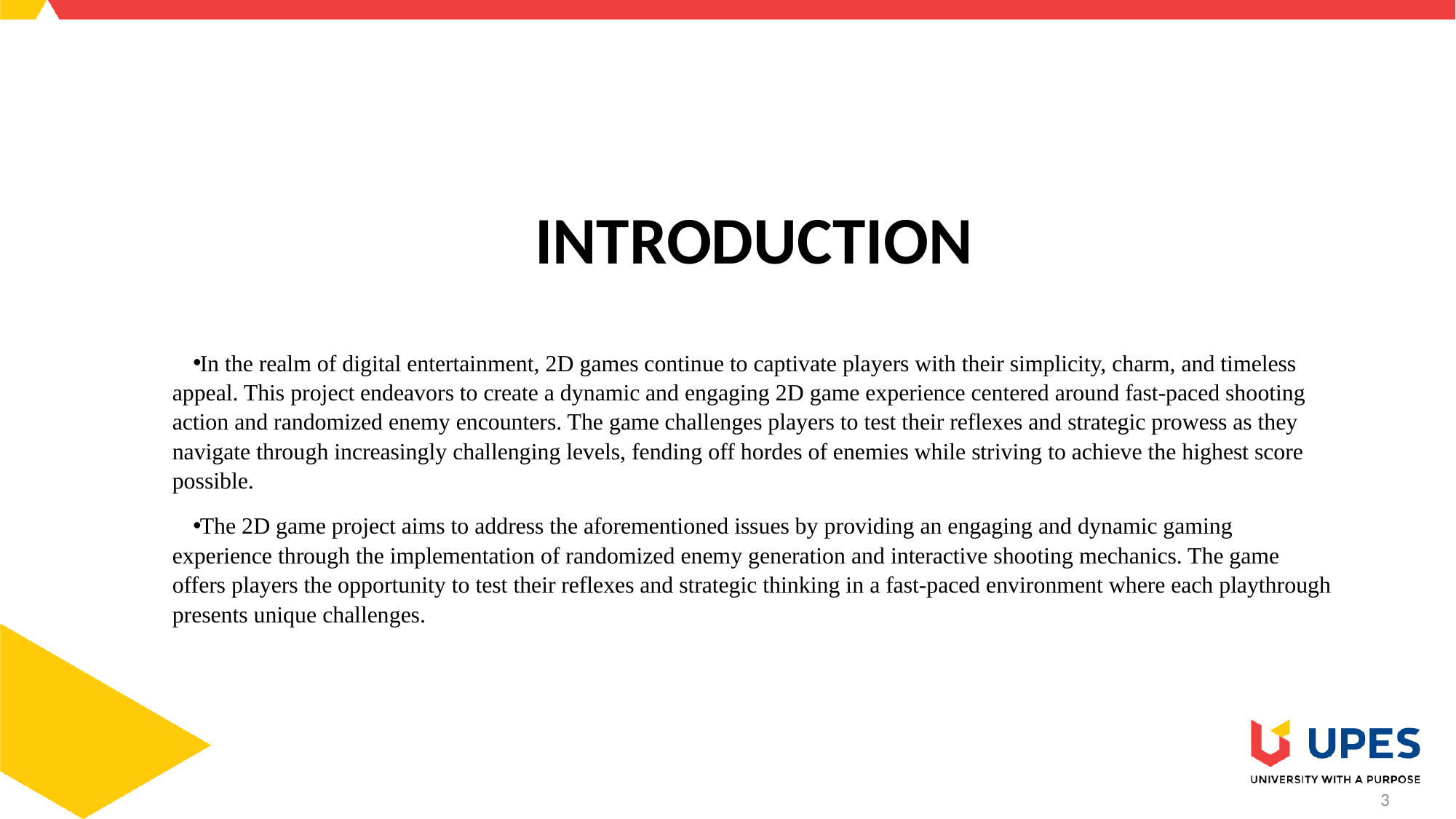

# INTRODUCTION
In the realm of digital entertainment, 2D games continue to captivate players with their simplicity, charm, and timeless appeal. This project endeavors to create a dynamic and engaging 2D game experience centered around fast-paced shooting action and randomized enemy encounters. The game challenges players to test their reflexes and strategic prowess as they navigate through increasingly challenging levels, fending off hordes of enemies while striving to achieve the highest score possible.
The 2D game project aims to address the aforementioned issues by providing an engaging and dynamic gaming experience through the implementation of randomized enemy generation and interactive shooting mechanics. The game offers players the opportunity to test their reflexes and strategic thinking in a fast-paced environment where each playthrough presents unique challenges.